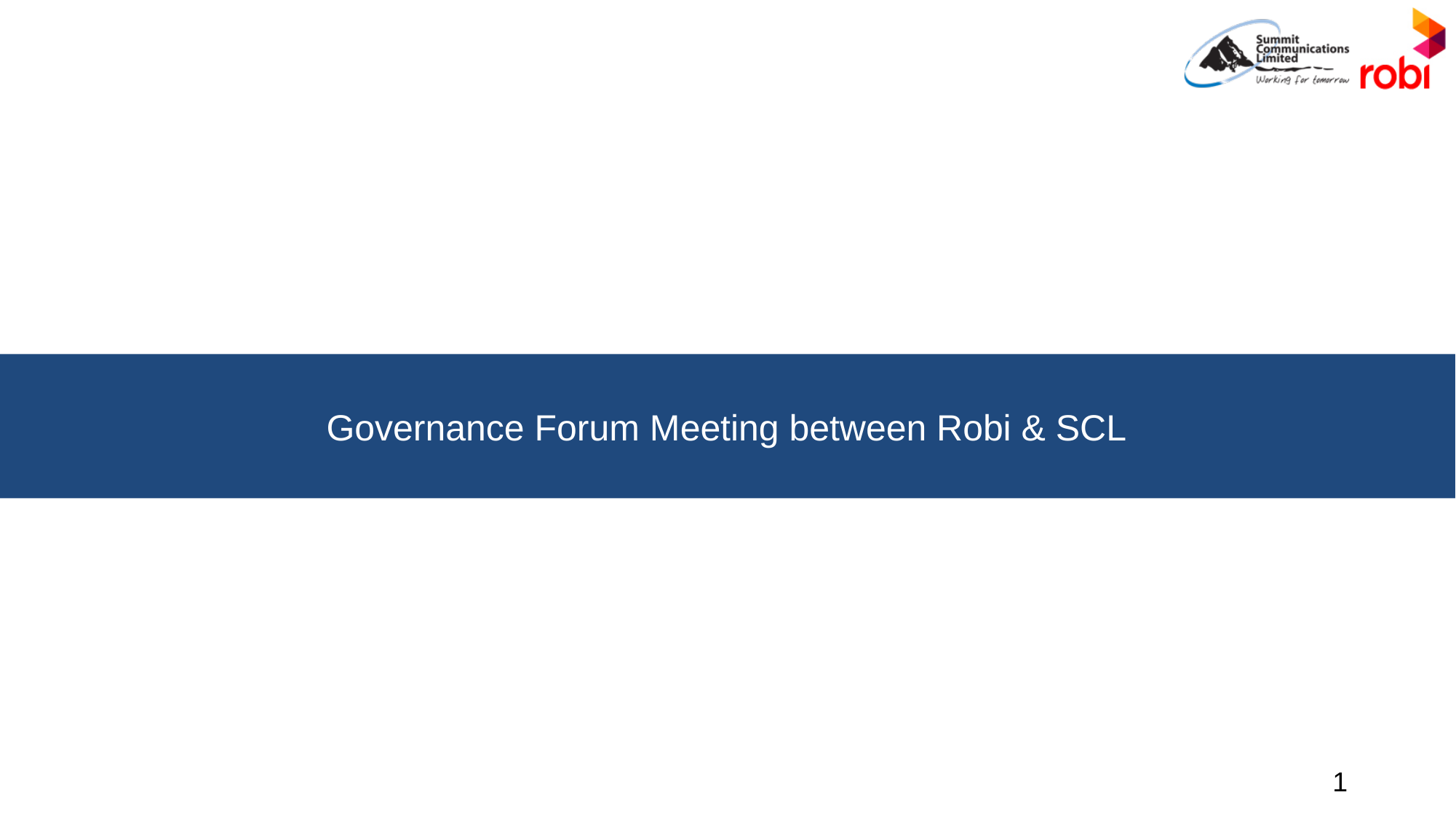

Governance Forum Meeting between Robi & SCL
1